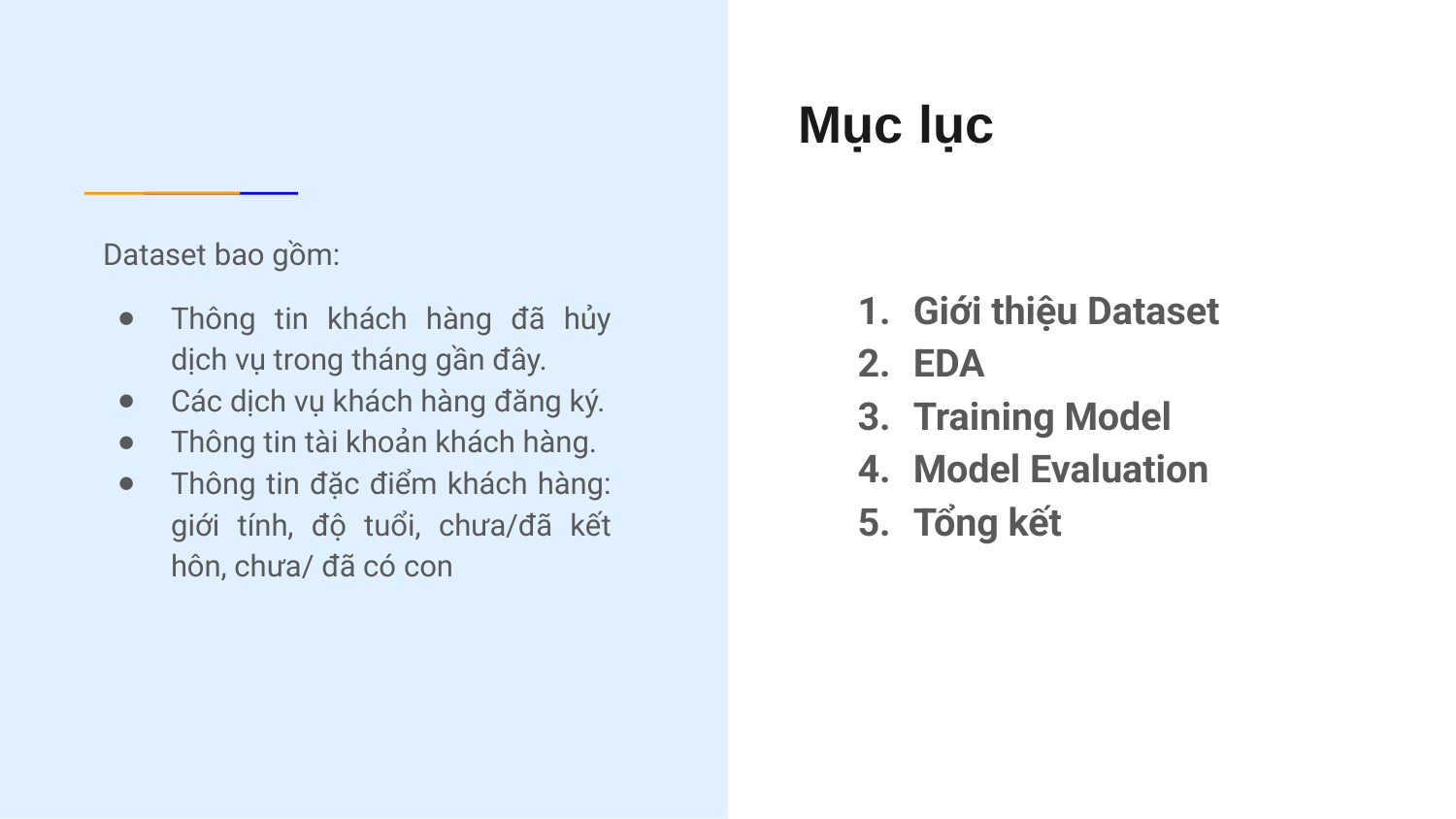

# Mục lục
Dataset bao gồm:
Thông tin khách hàng đã hủy dịch vụ trong tháng gần đây.
Các dịch vụ khách hàng đăng ký.
Thông tin tài khoản khách hàng.
Thông tin đặc điểm khách hàng: giới tính, độ tuổi, chưa/đã kết hôn, chưa/ đã có con
Giới thiệu Dataset
EDA
Training Model
Model Evaluation
Tổng kết